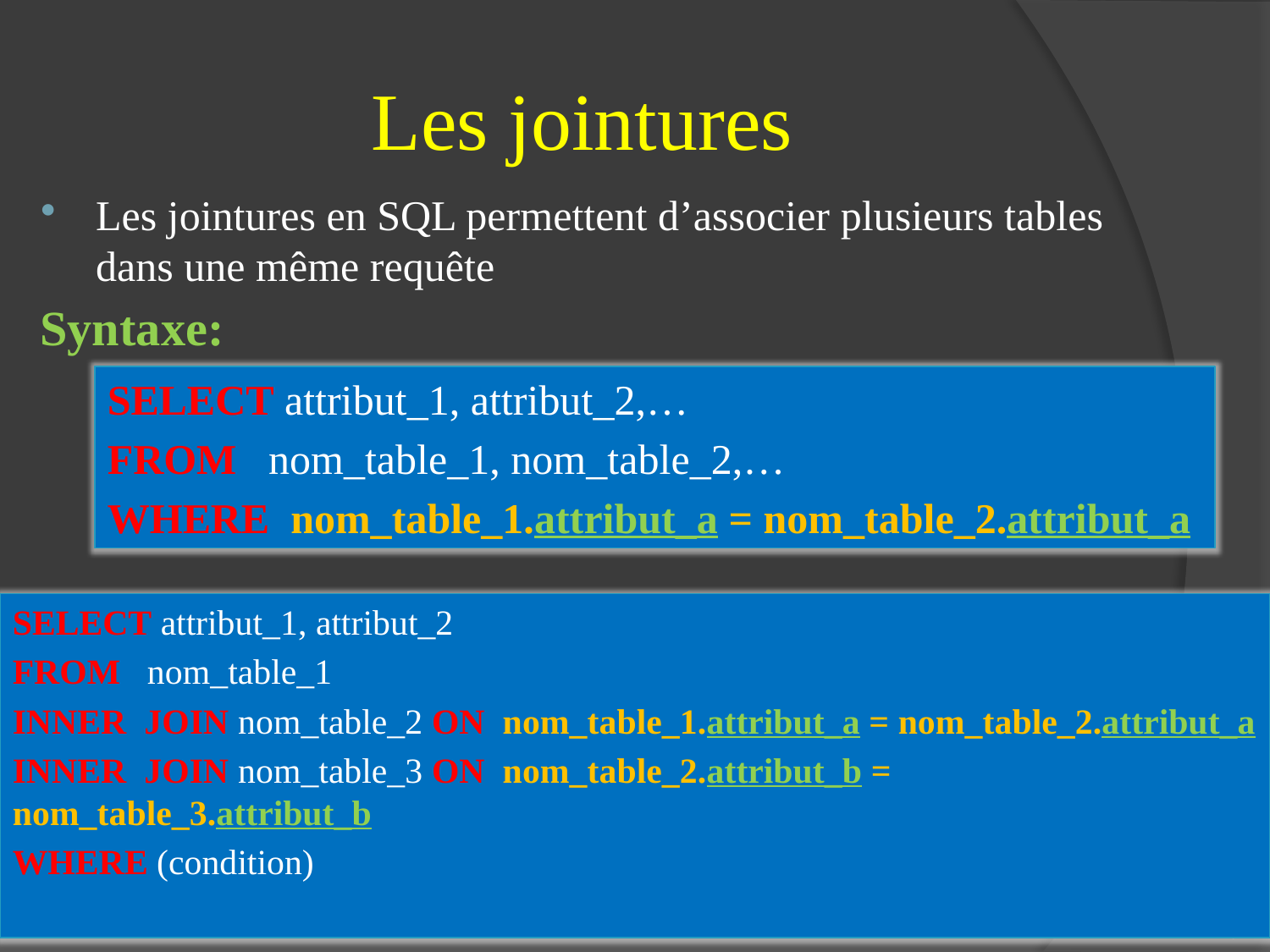

# Les jointures
Les jointures en SQL permettent d’associer plusieurs tables dans une même requête
Syntaxe:
SELECT attribut_1, attribut_2,…
FROM   nom_table_1, nom_table_2,…
WHERE  nom_table_1.attribut_a = nom_table_2.attribut_a
SELECT attribut_1, attribut_2
FROM   nom_table_1
INNER  JOIN nom_table_2 ON  nom_table_1.attribut_a = nom_table_2.attribut_a
INNER  JOIN nom_table_3 ON  nom_table_2.attribut_b = nom_table_3.attribut_b
WHERE (condition)

10